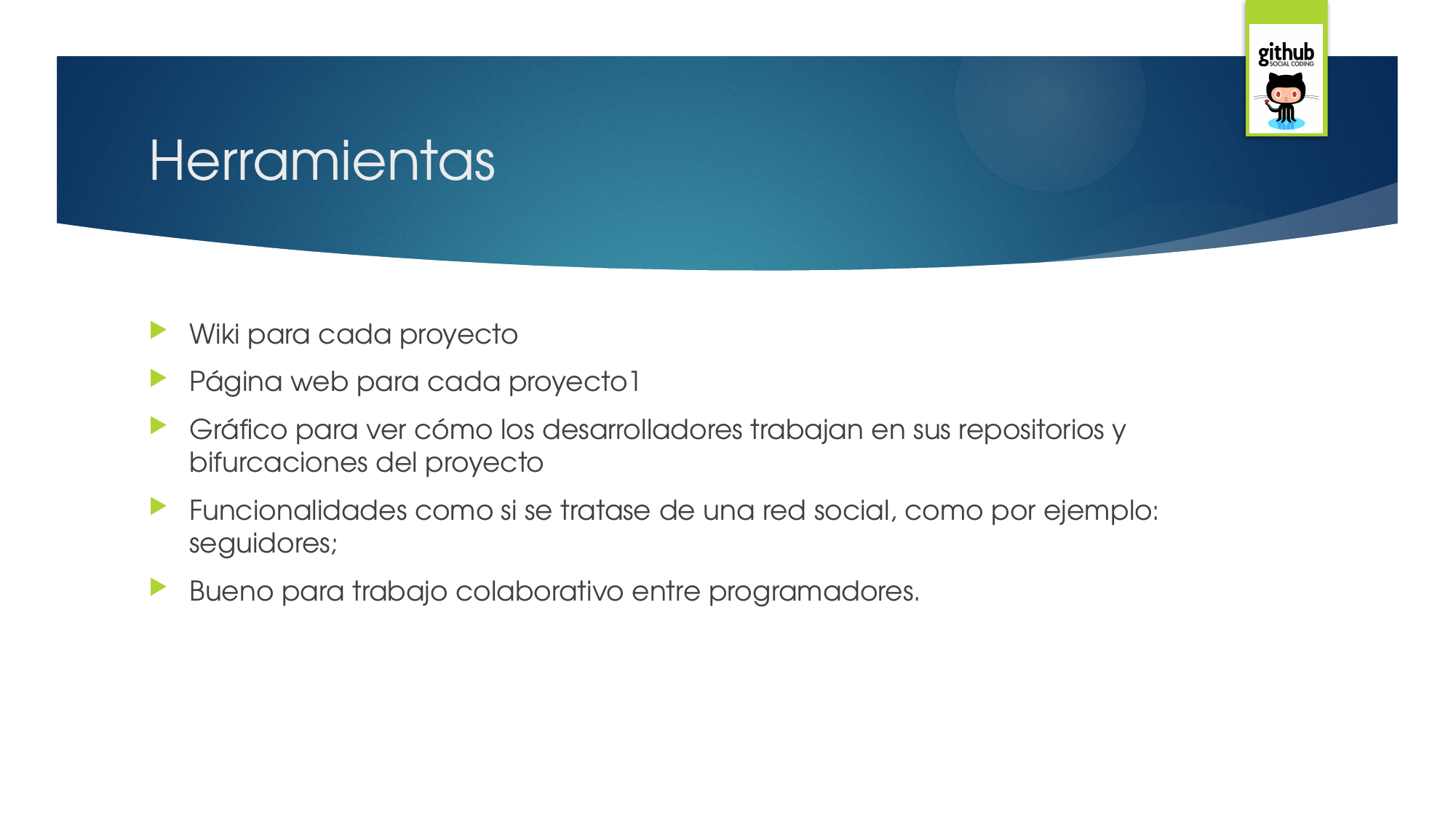

# Herramientas
Wiki para cada proyecto
Página web para cada proyecto1
Gráfico para ver cómo los desarrolladores trabajan en sus repositorios y bifurcaciones del proyecto
Funcionalidades como si se tratase de una red social, como por ejemplo: seguidores;
Bueno para trabajo colaborativo entre programadores.